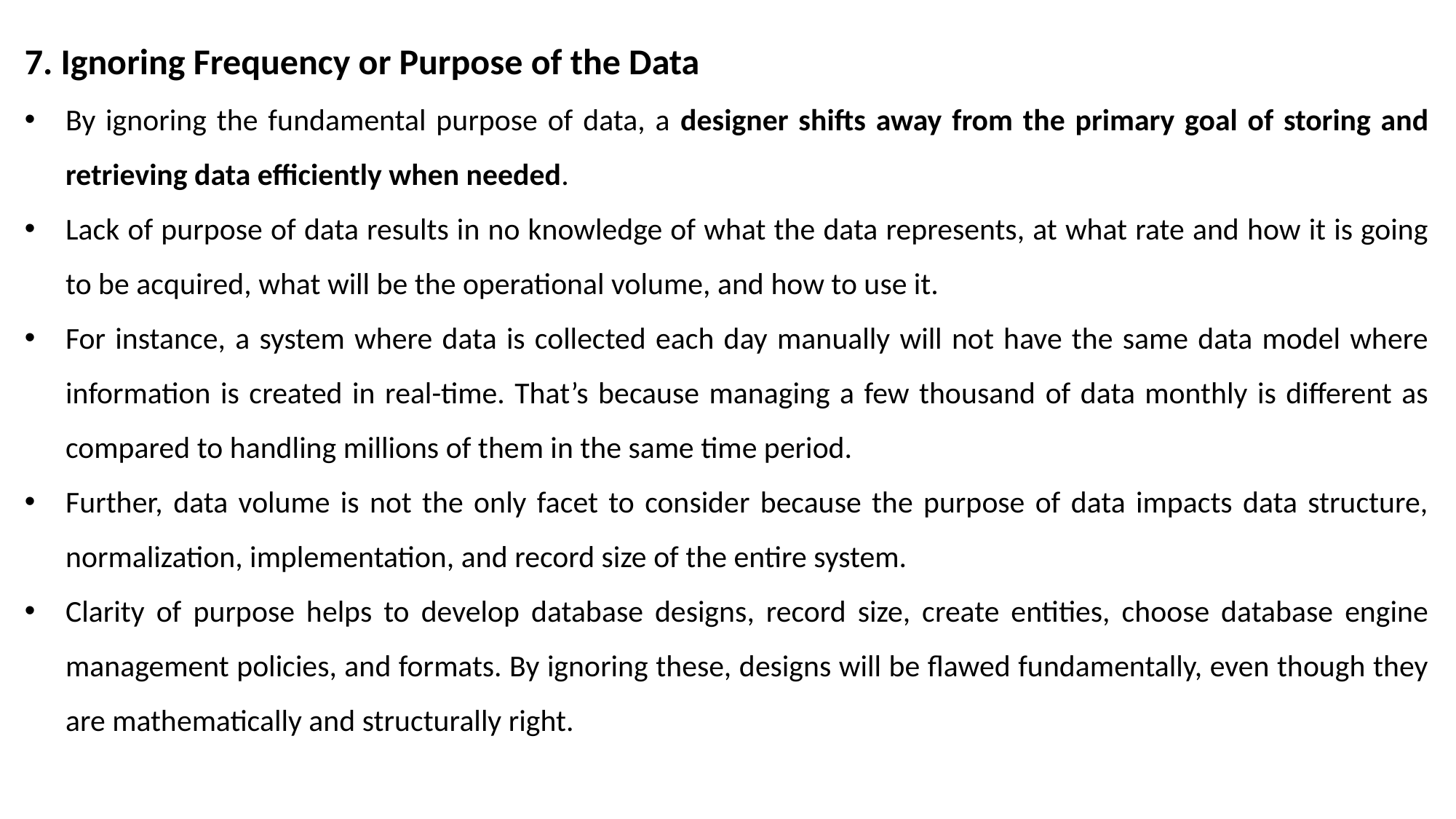

7. Ignoring Frequency or Purpose of the Data
By ignoring the fundamental purpose of data, a designer shifts away from the primary goal of storing and retrieving data efficiently when needed.
Lack of purpose of data results in no knowledge of what the data represents, at what rate and how it is going to be acquired, what will be the operational volume, and how to use it.
For instance, a system where data is collected each day manually will not have the same data model where information is created in real-time. That’s because managing a few thousand of data monthly is different as compared to handling millions of them in the same time period.
Further, data volume is not the only facet to consider because the purpose of data impacts data structure, normalization, implementation, and record size of the entire system.
Clarity of purpose helps to develop database designs, record size, create entities, choose database engine management policies, and formats. By ignoring these, designs will be flawed fundamentally, even though they are mathematically and structurally right.